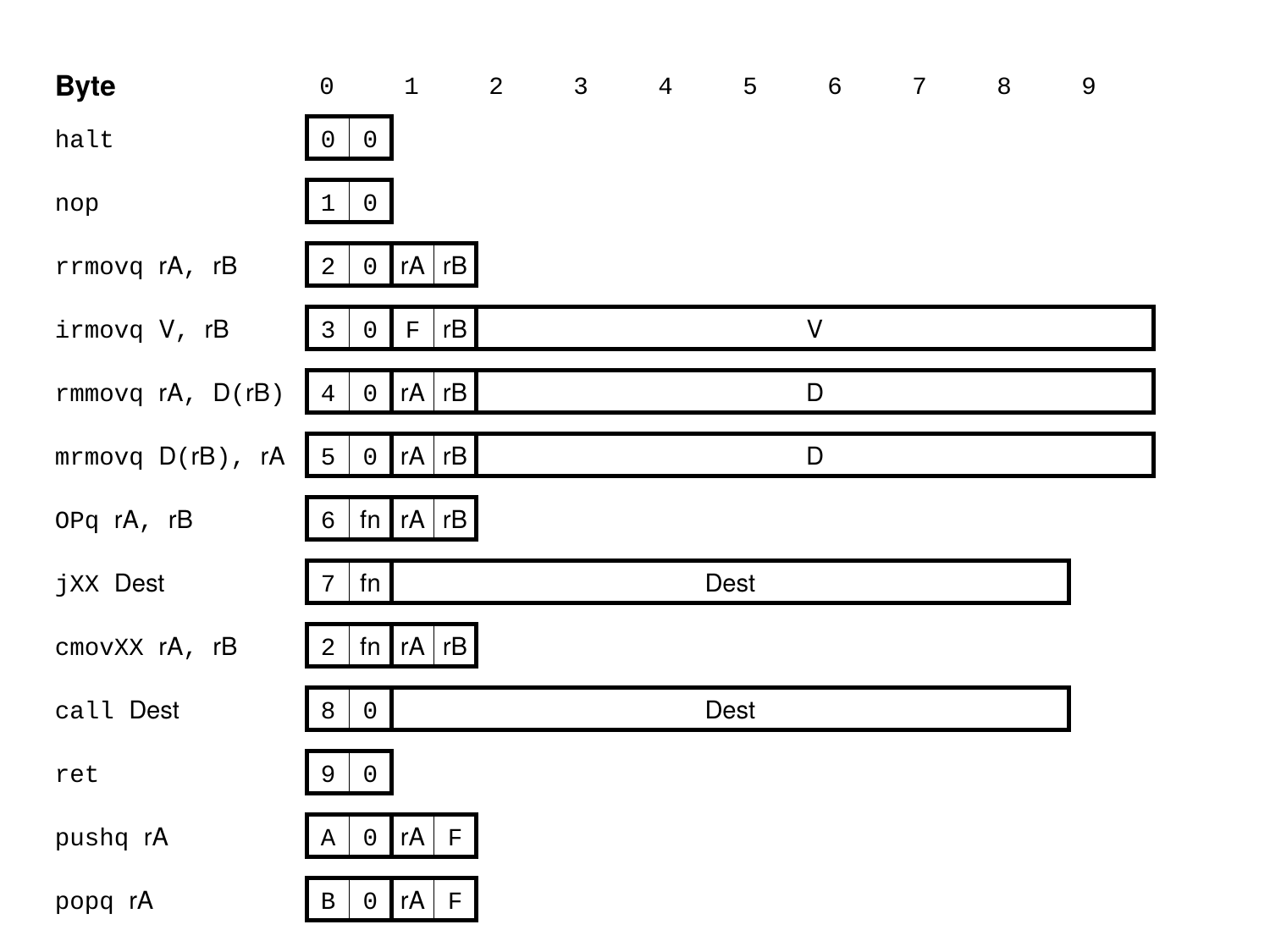

Byte
0
1
2
3
4
5
6
7
8
9
halt
0

0
nop
1

0
rrmovq rA, rB
2

0
rA

rB
irmovq V, rB
3

0
F

rB
V
rmmovq rA, D(rB)
4

0
rA

rB
D
mrmovq D(rB), rA
5

0
rA

rB
D
OPq rA, rB
6

fn
rA

rB
jXX Dest
7

fn
Dest
cmovXX rA, rB
2

fn
rA

rB
call Dest
8

0
Dest
ret
9

0
pushq rA
A

0
rA

F
popq rA
B

0
rA

F